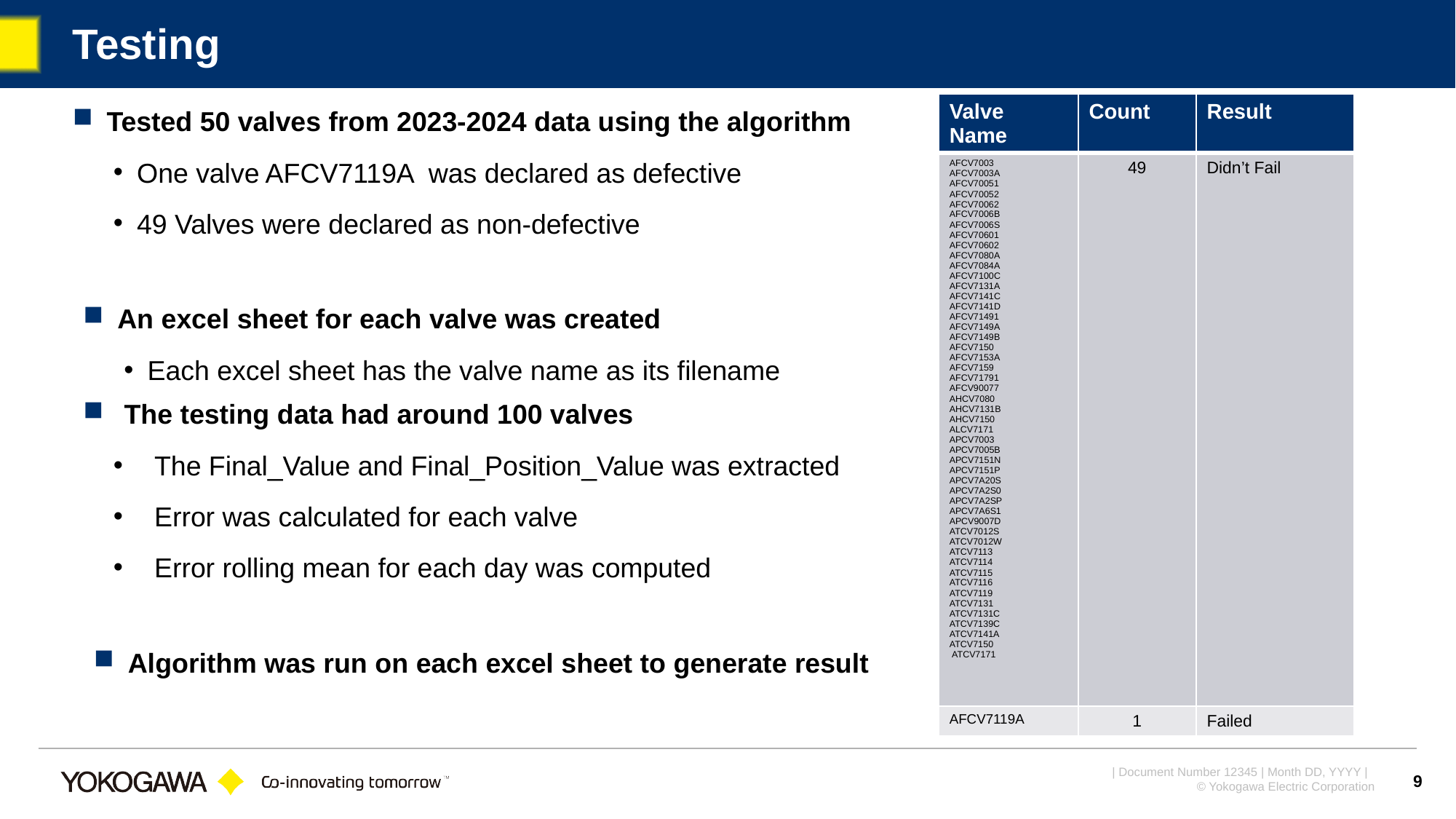

# Testing
| Valve Name | Count | Result |
| --- | --- | --- |
| AFCV7003 AFCV7003A AFCV70051 AFCV70052 AFCV70062 AFCV7006B AFCV7006S AFCV70601 AFCV70602 AFCV7080A AFCV7084A AFCV7100C AFCV7131A AFCV7141C AFCV7141D AFCV71491 AFCV7149A AFCV7149B AFCV7150 AFCV7153A AFCV7159 AFCV71791 AFCV90077 AHCV7080 AHCV7131B AHCV7150 ALCV7171 APCV7003 APCV7005B APCV7151N APCV7151P APCV7A20S APCV7A2S0 APCV7A2SP APCV7A6S1 APCV9007D ATCV7012S ATCV7012W ATCV7113 ATCV7114 ATCV7115 ATCV7116 ATCV7119 ATCV7131 ATCV7131C ATCV7139C ATCV7141A ATCV7150 ATCV7171 | 49 | Didn’t Fail |
| AFCV7119A | 1 | Failed |
Tested 50 valves from 2023-2024 data using the algorithm
One valve AFCV7119A  was declared as defective
49 Valves were declared as non-defective

An excel sheet for each valve was created
Each excel sheet has the valve name as its filename
The testing data had around 100 valves
The Final_Value and Final_Position_Value was extracted
Error was calculated for each valve
Error rolling mean for each day was computed

Algorithm was run on each excel sheet to generate result

9